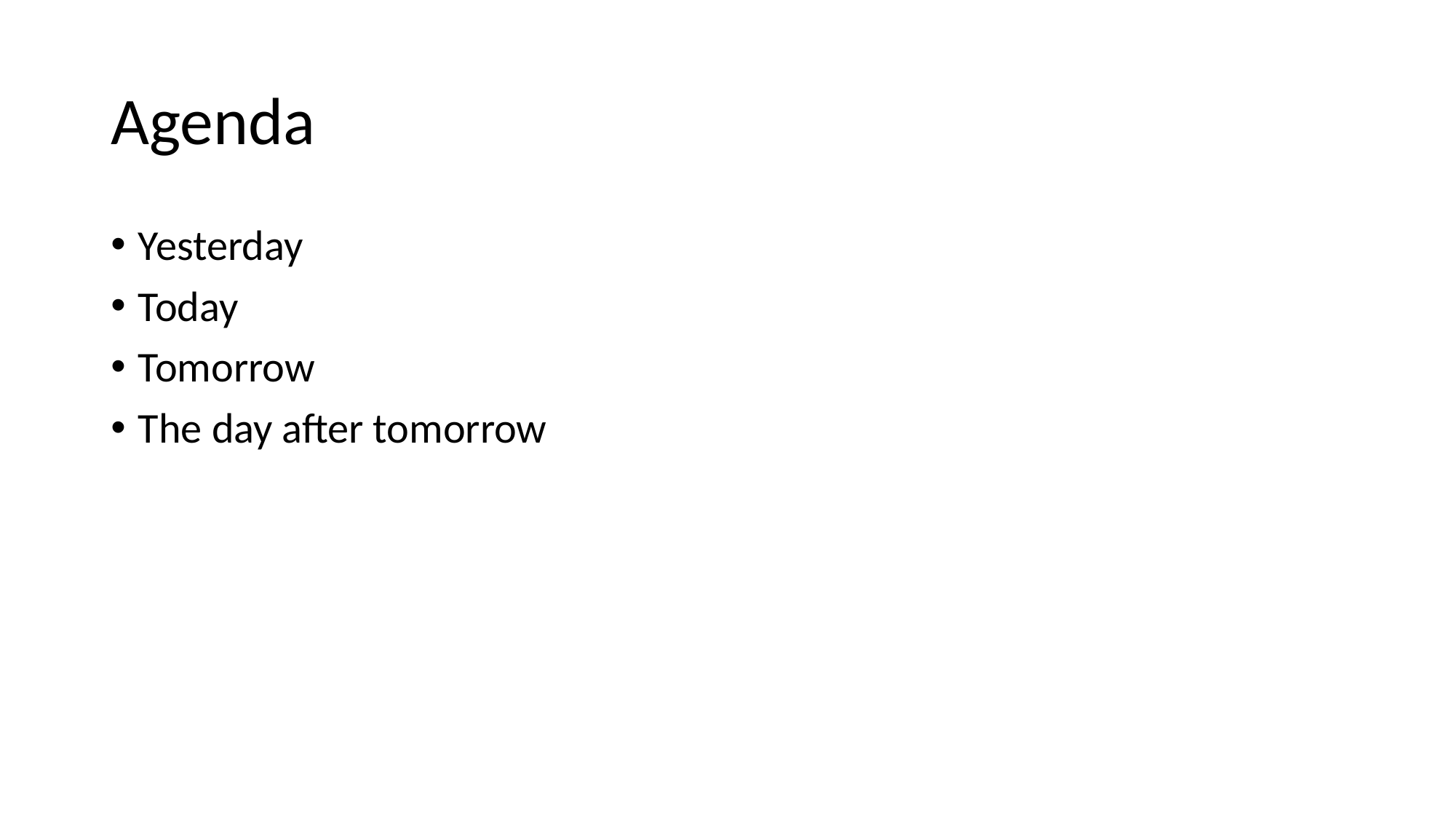

# Agenda
Yesterday
Today
Tomorrow
The day after tomorrow